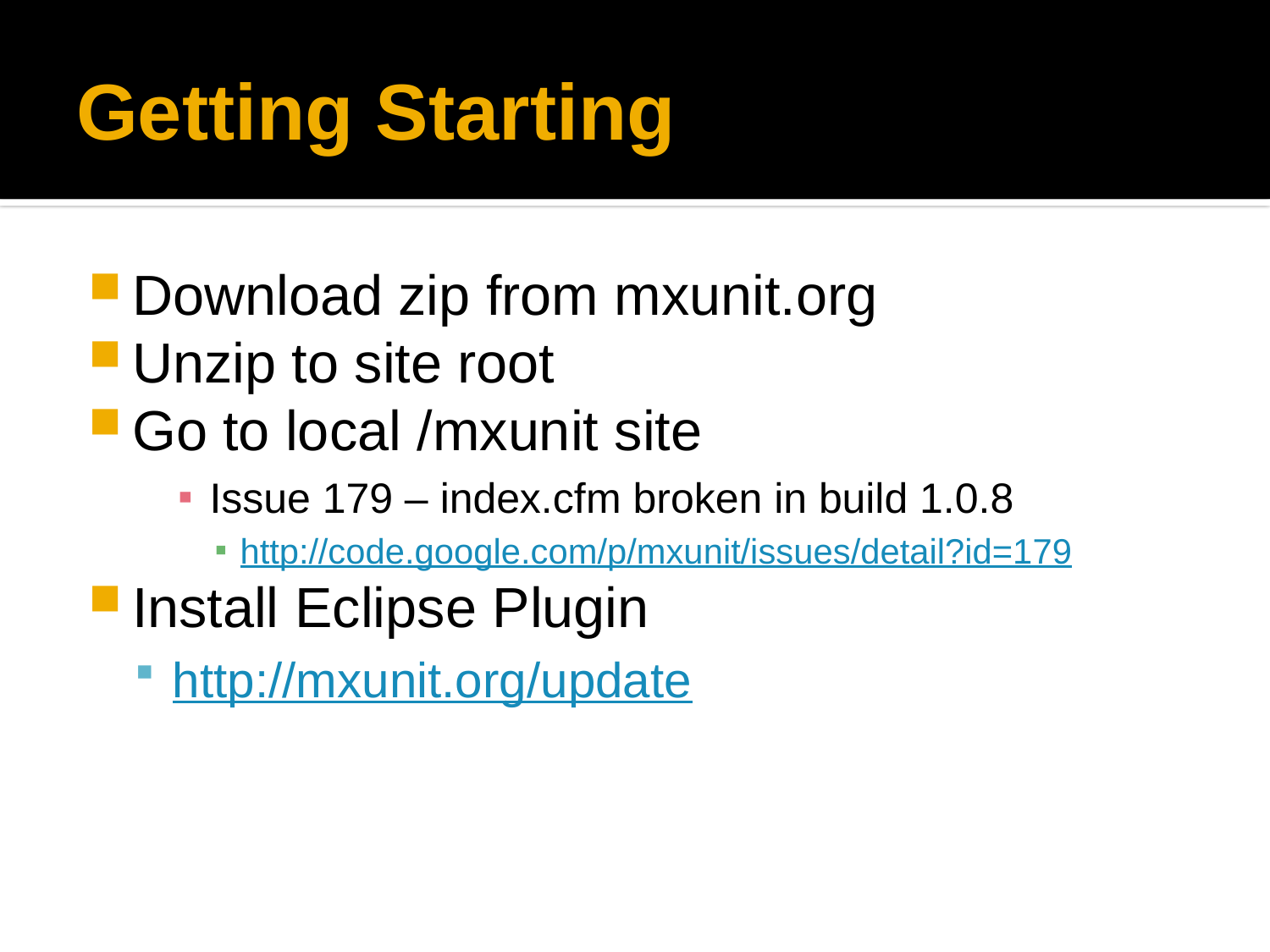

# Getting Starting
Download zip from mxunit.org
Unzip to site root
Go to local /mxunit site
Issue 179 – index.cfm broken in build 1.0.8
http://code.google.com/p/mxunit/issues/detail?id=179
Install Eclipse Plugin
http://mxunit.org/update